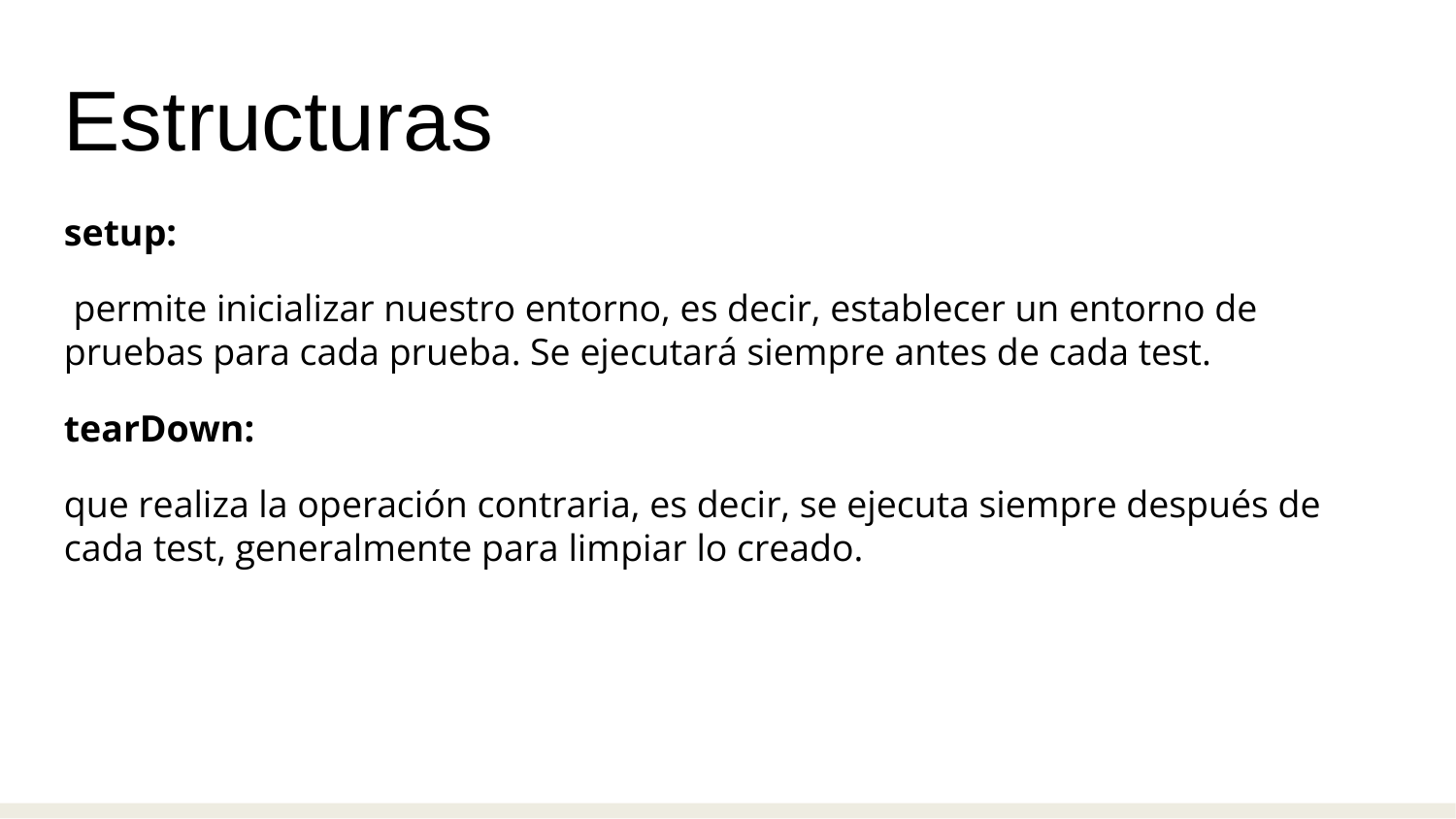

Estructuras
setup:
 permite inicializar nuestro entorno, es decir, establecer un entorno de pruebas para cada prueba. Se ejecutará siempre antes de cada test.
tearDown:
que realiza la operación contraria, es decir, se ejecuta siempre después de cada test, generalmente para limpiar lo creado.